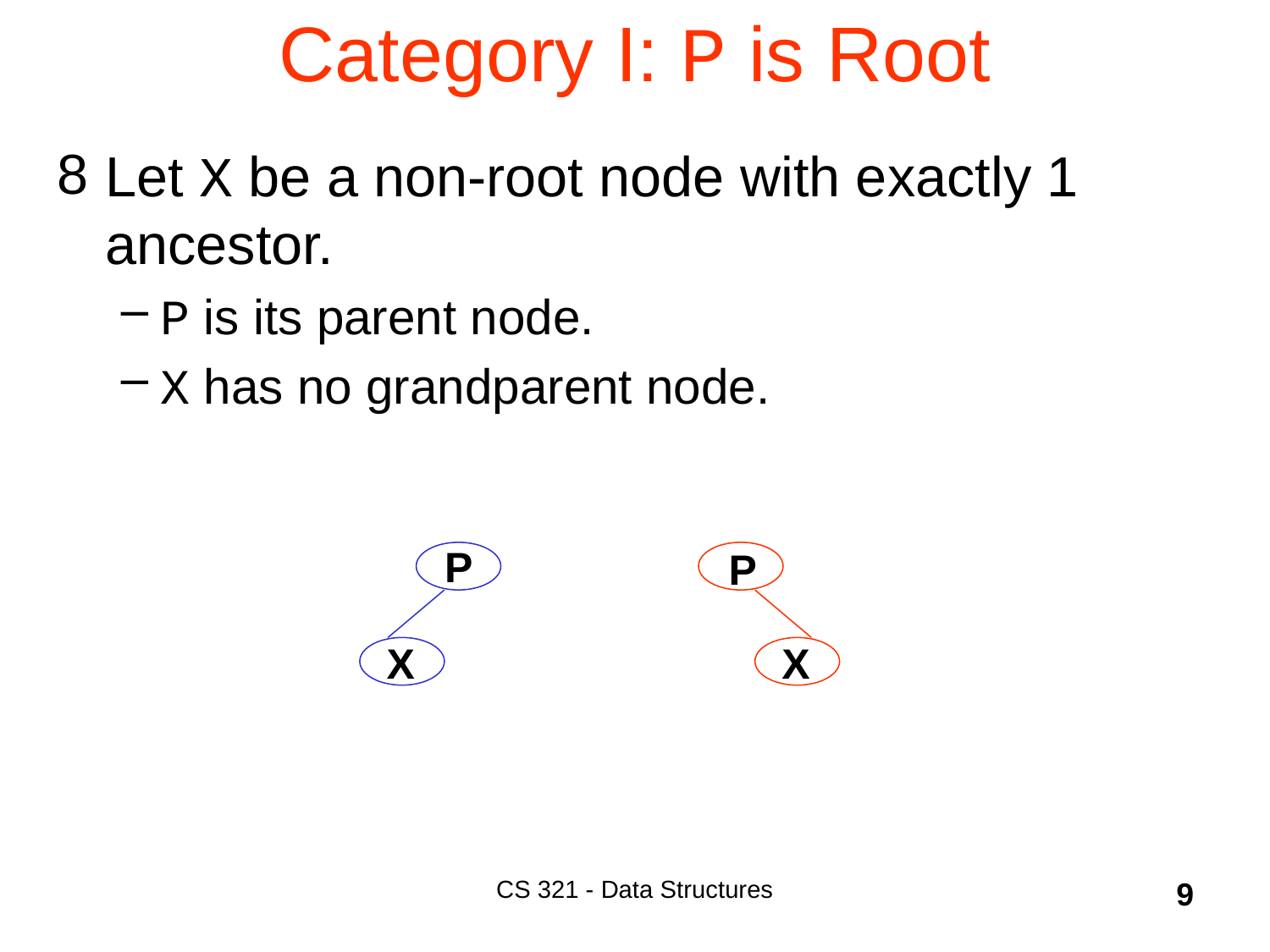

Category I: P is Root
Let X be a non-root node with exactly 1  ancestor.
P is its parent node.
X has no grandparent node.
P

X

P

X

CS 321 - Data Structures
9